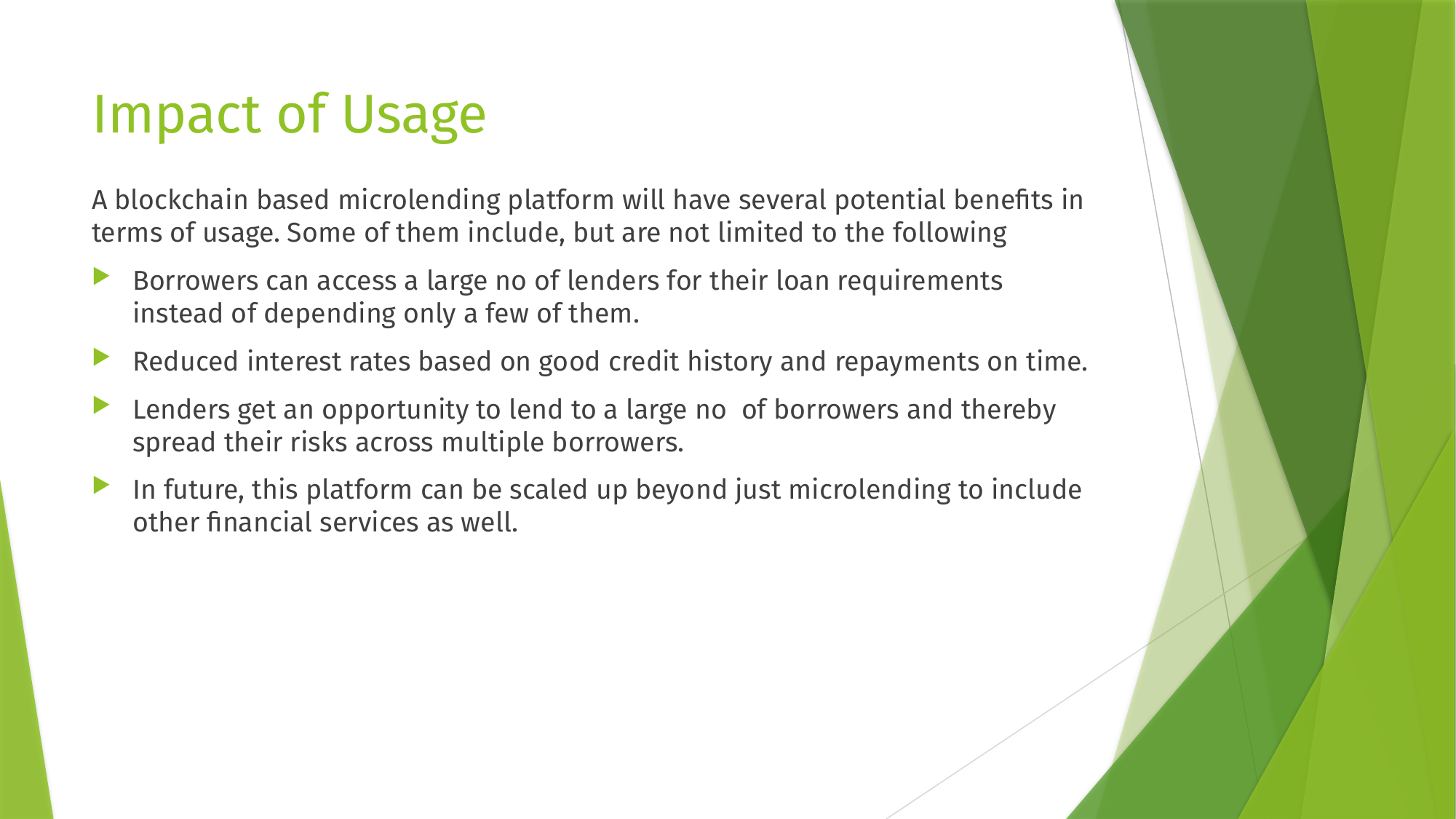

# Impact of Usage
A blockchain based microlending platform will have several potential benefits in terms of usage. Some of them include, but are not limited to the following
Borrowers can access a large no of lenders for their loan requirements instead of depending only a few of them.
Reduced interest rates based on good credit history and repayments on time.
Lenders get an opportunity to lend to a large no  of borrowers and thereby spread their risks across multiple borrowers.
In future, this platform can be scaled up beyond just microlending to include other financial services as well.